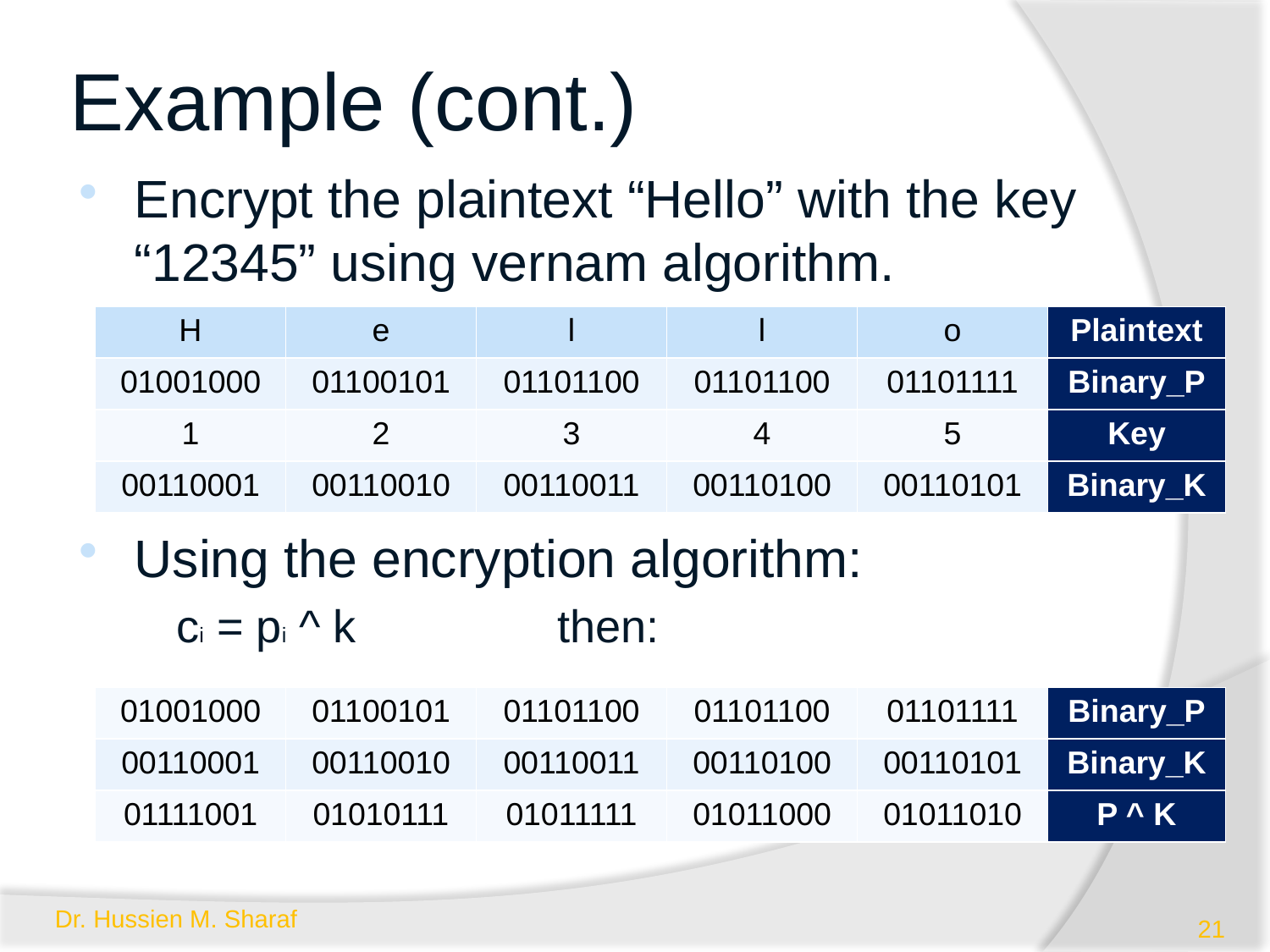

# Example (cont.)
Encrypt the plaintext “Hello” with the key “12345” using vernam algorithm.

Using the encryption algorithm:
	ci = pi ^ ki		then:

| H | e | l | l | o | Plaintext |
| --- | --- | --- | --- | --- | --- |
| 01001000 | 01100101 | 01101100 | 01101100 | 01101111 | Binary\_P |
| 1 | 2 | 3 | 4 | 5 | Key |
| 00110001 | 00110010 | 00110011 | 00110100 | 00110101 | Binary\_K |
| 01001000 | 01100101 | 01101100 | 01101100 | 01101111 | Binary\_P |
| --- | --- | --- | --- | --- | --- |
| 00110001 | 00110010 | 00110011 | 00110100 | 00110101 | Binary\_K |
| 01111001 | 01010111 | 01011111 | 01011000 | 01011010 | P ^ K |
Dr. Hussien M. Sharaf
21